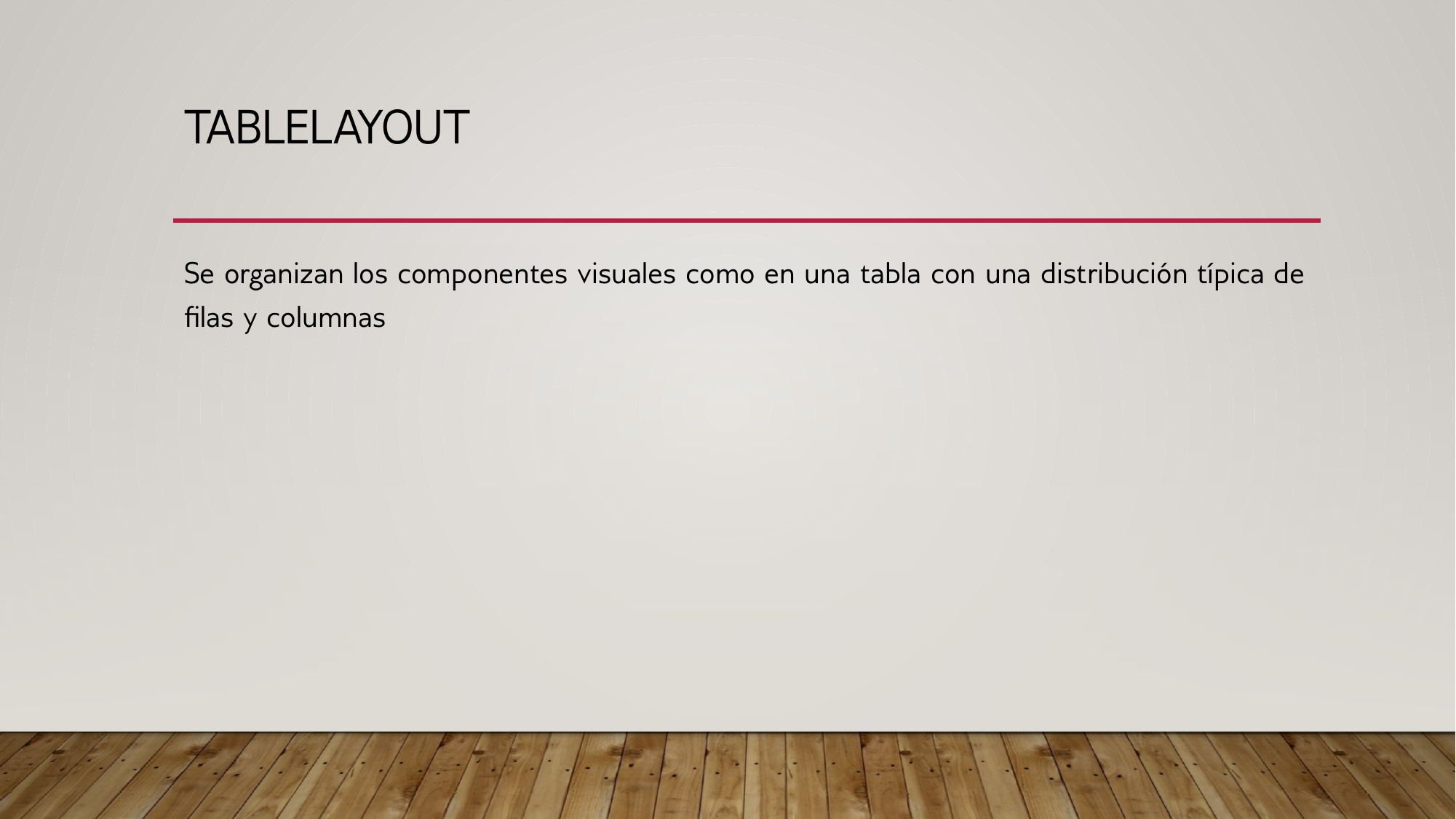

# TableLayout
Se organizan los componentes visuales como en una tabla con una distribución típica de filas y columnas